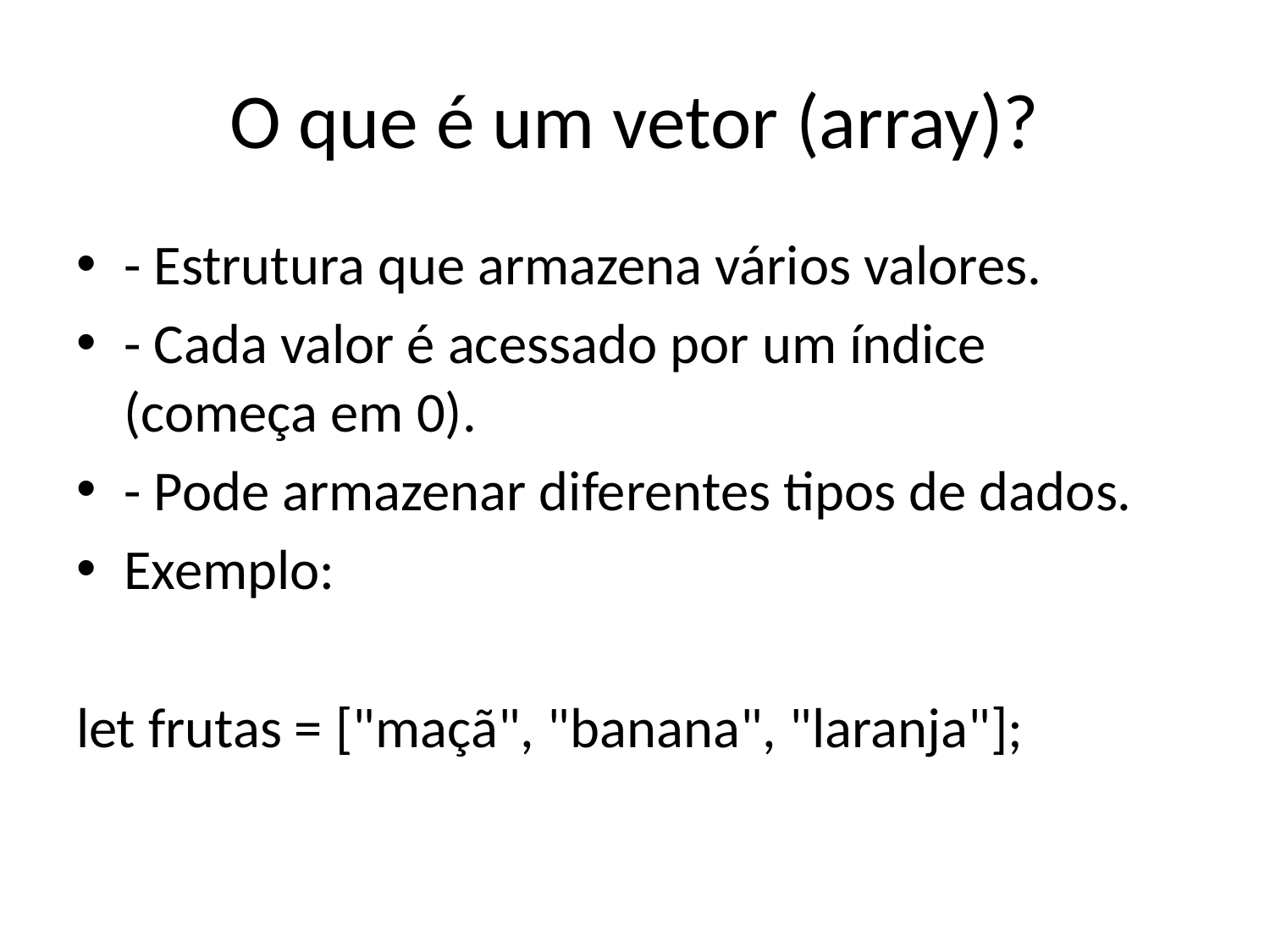

# O que é um vetor (array)?
- Estrutura que armazena vários valores.
- Cada valor é acessado por um índice (começa em 0).
- Pode armazenar diferentes tipos de dados.
Exemplo:

let frutas = ["maçã", "banana", "laranja"];